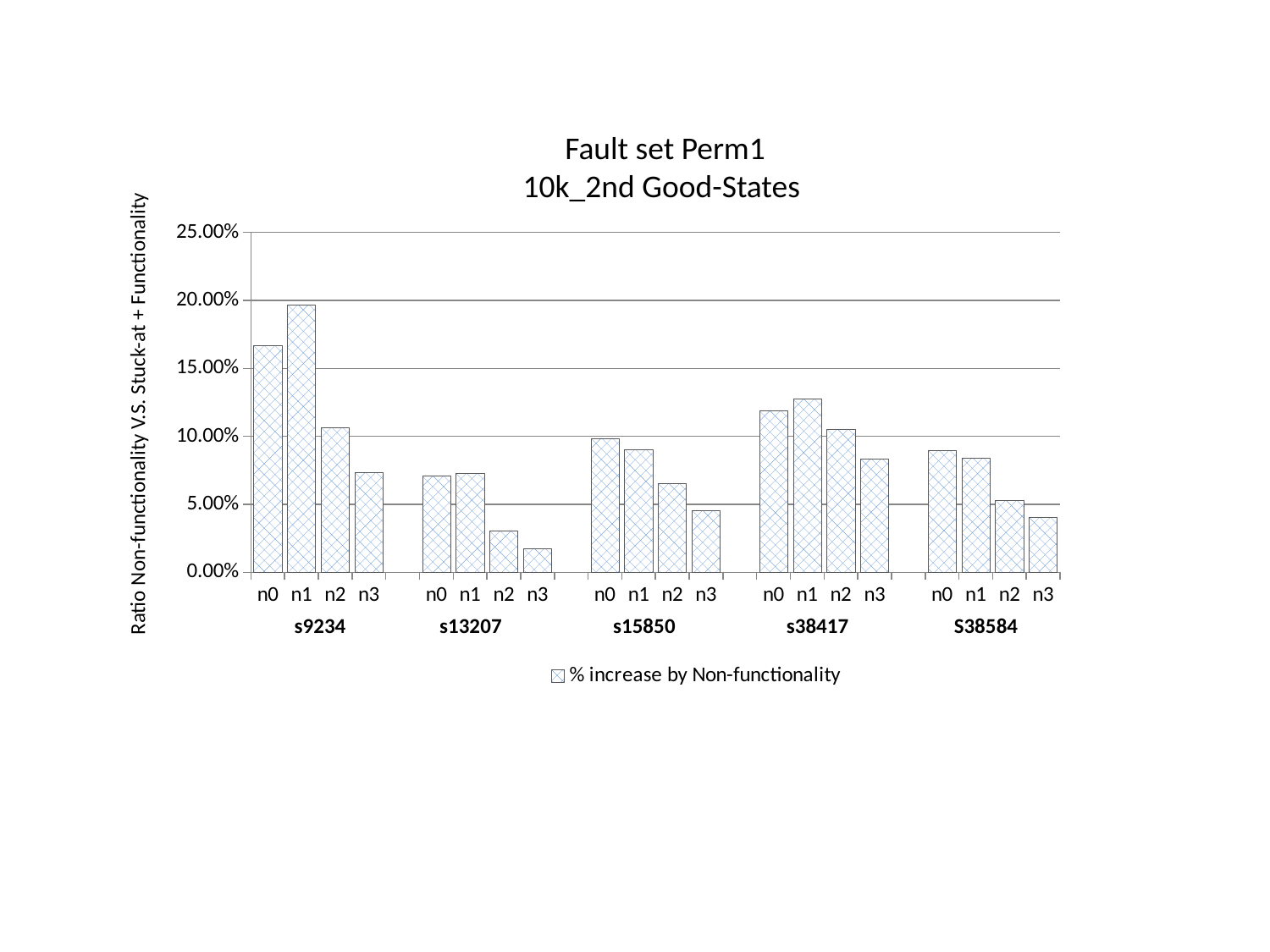

Fault set Perm1
10k_2nd Good-States

### Chart

| Category | % increase by Non-functionality |
|---|---|
| n0 | 0.166666666666667 |
| n1 | 0.196911196911197 |
| n2 | 0.10655737704918 |
| n3 | 0.073469387755102 |
|  | None |
| n0 | 0.0707692307692308 |
| n1 | 0.0727272727272727 |
| n2 | 0.0303571428571429 |
| n3 | 0.0177215189873418 |
|  | None |
| n0 | 0.0986547085201793 |
| n1 | 0.0905172413793103 |
| n2 | 0.0652173913043478 |
| n3 | 0.0455635491606715 |
|  | None |
| n0 | 0.118811881188119 |
| n1 | 0.127450980392157 |
| n2 | 0.105263157894737 |
| n3 | 0.0835820895522388 |
|  | None |
| n0 | 0.0897959183673469 |
| n1 | 0.0843373493975903 |
| n2 | 0.052924791086351 |
| n3 | 0.0404255319148936 |
Ratio Non-functionality V.S. Stuck-at + Functionality
s9234
s13207
s15850
s38417
S38584